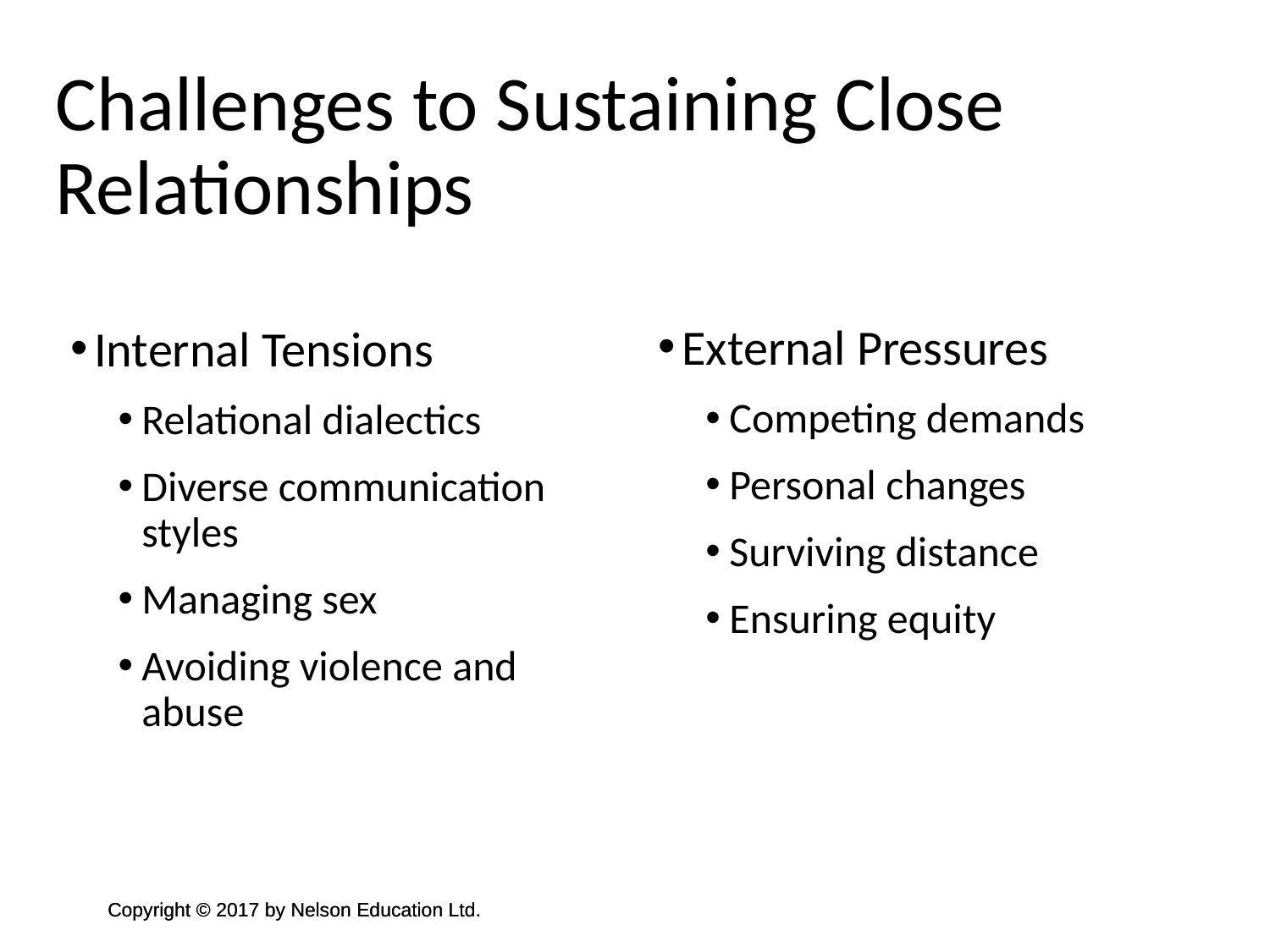

Challenges to Sustaining Close Relationships
External Pressures
Competing demands
Personal changes
Surviving distance
Ensuring equity

Internal Tensions
Relational dialectics
Diverse communication styles
Managing sex
Avoiding violence and abuse